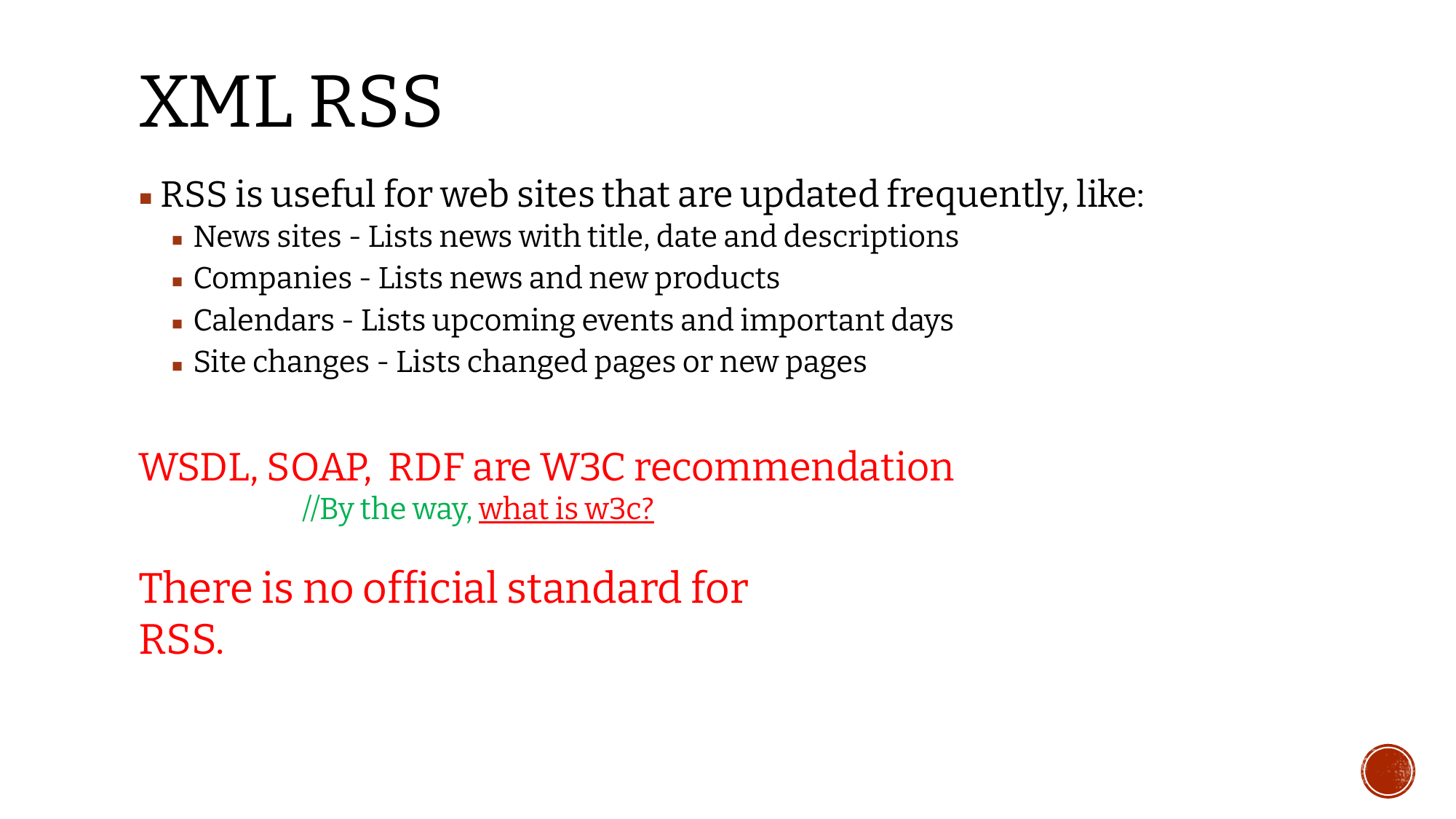

# XML RSS
RSS is useful for web sites that are updated frequently, like:
News sites - Lists news with title, date and descriptions
Companies - Lists news and new products
Calendars - Lists upcoming events and important days
Site changes - Lists changed pages or new pages

WSDL, SOAP,  RDF are W3C recommendation
//By the way, what is w3c?
There is no official standard for RSS.